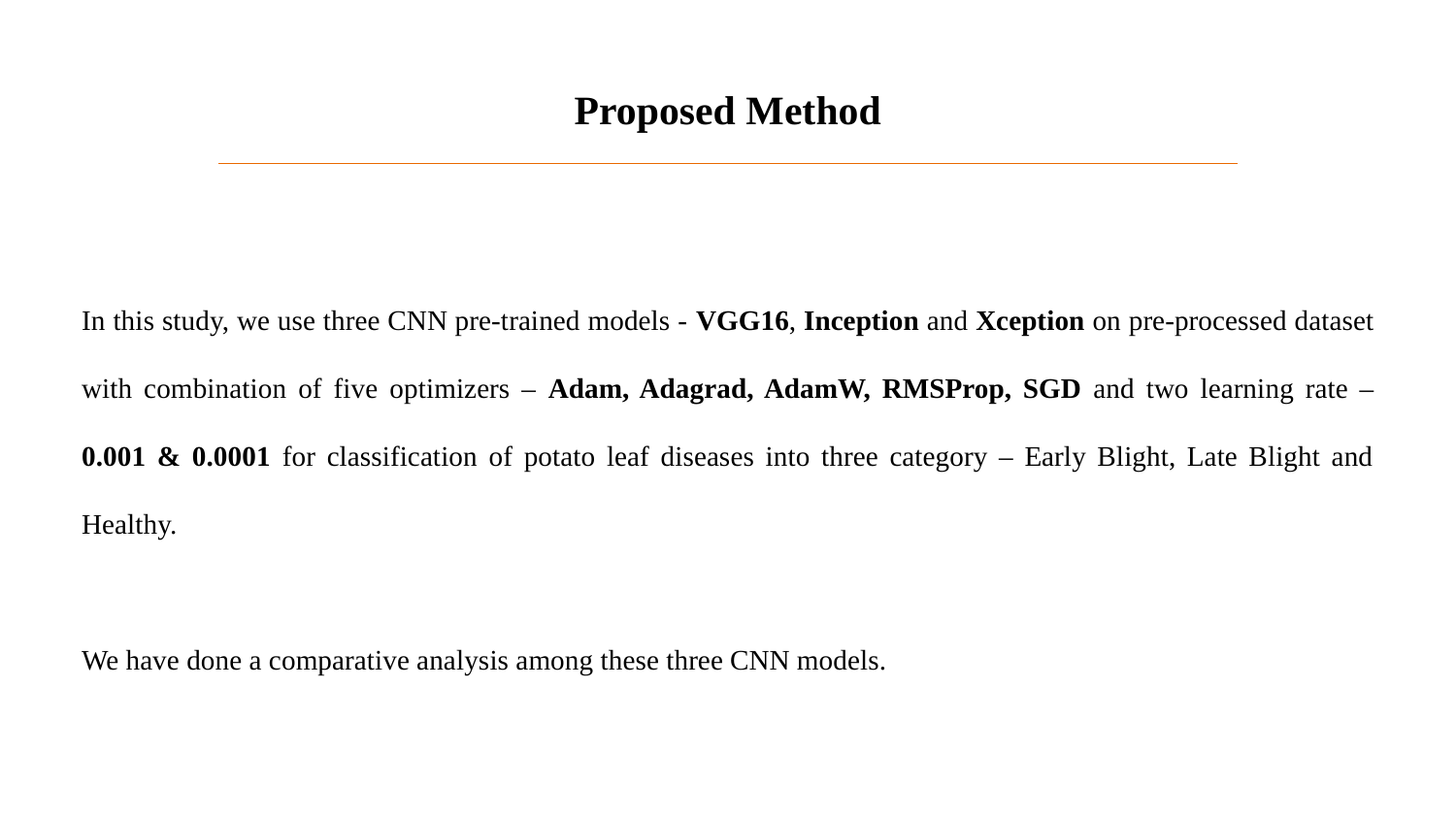

Proposed Method

In this study, we use three CNN pre-trained models - VGG16, Inception and Xception on pre-processed dataset with combination of five optimizers – Adam, Adagrad, AdamW, RMSProp, SGD and two learning rate – 0.001 & 0.0001 for classification of potato leaf diseases into three category – Early Blight, Late Blight and Healthy.

We have done a comparative analysis among these three CNN models.